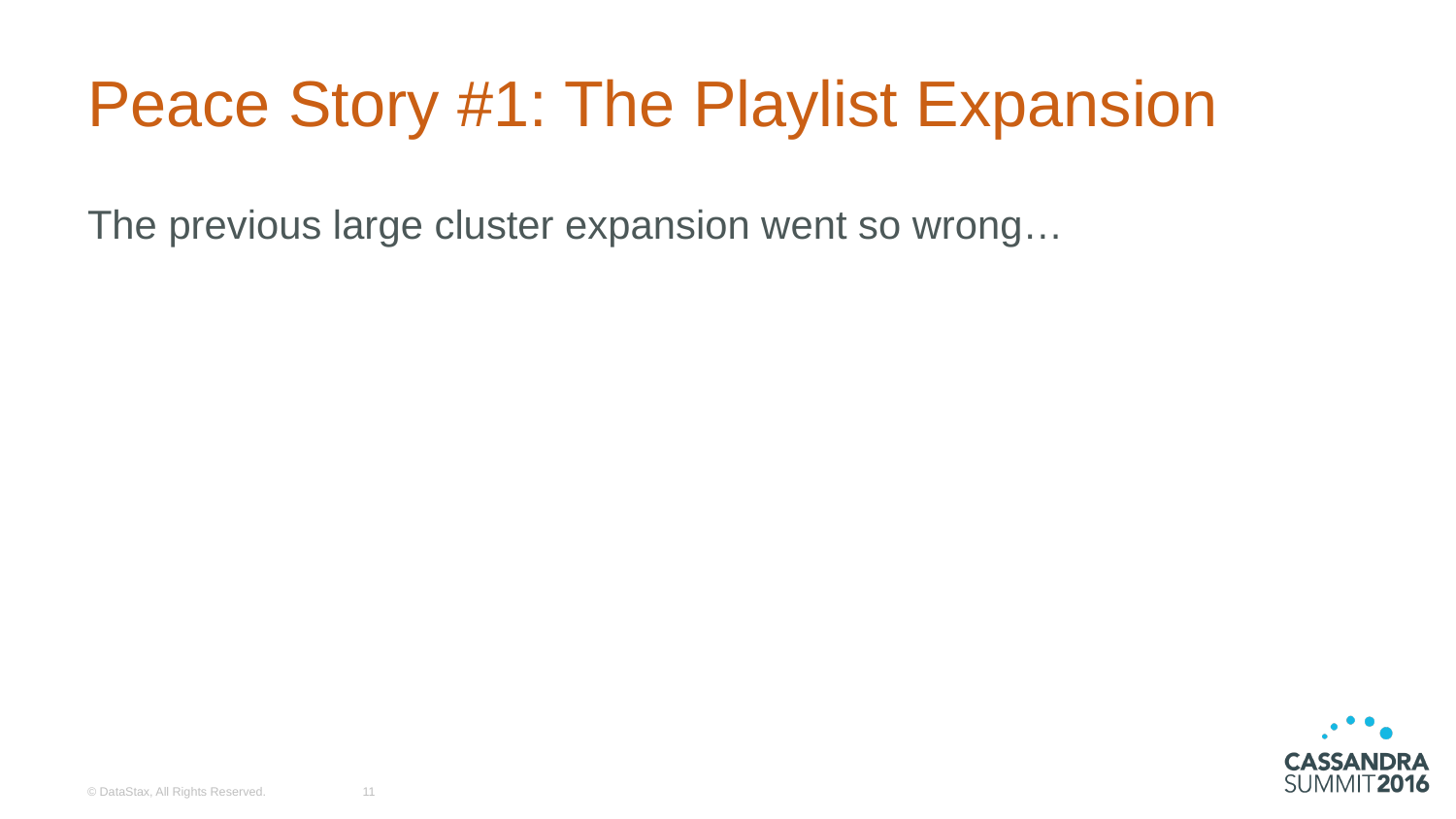

# Peace Story #1: The Playlist Expansion
The previous large cluster expansion went so wrong…

© DataStax, All Rights Reserved.
11